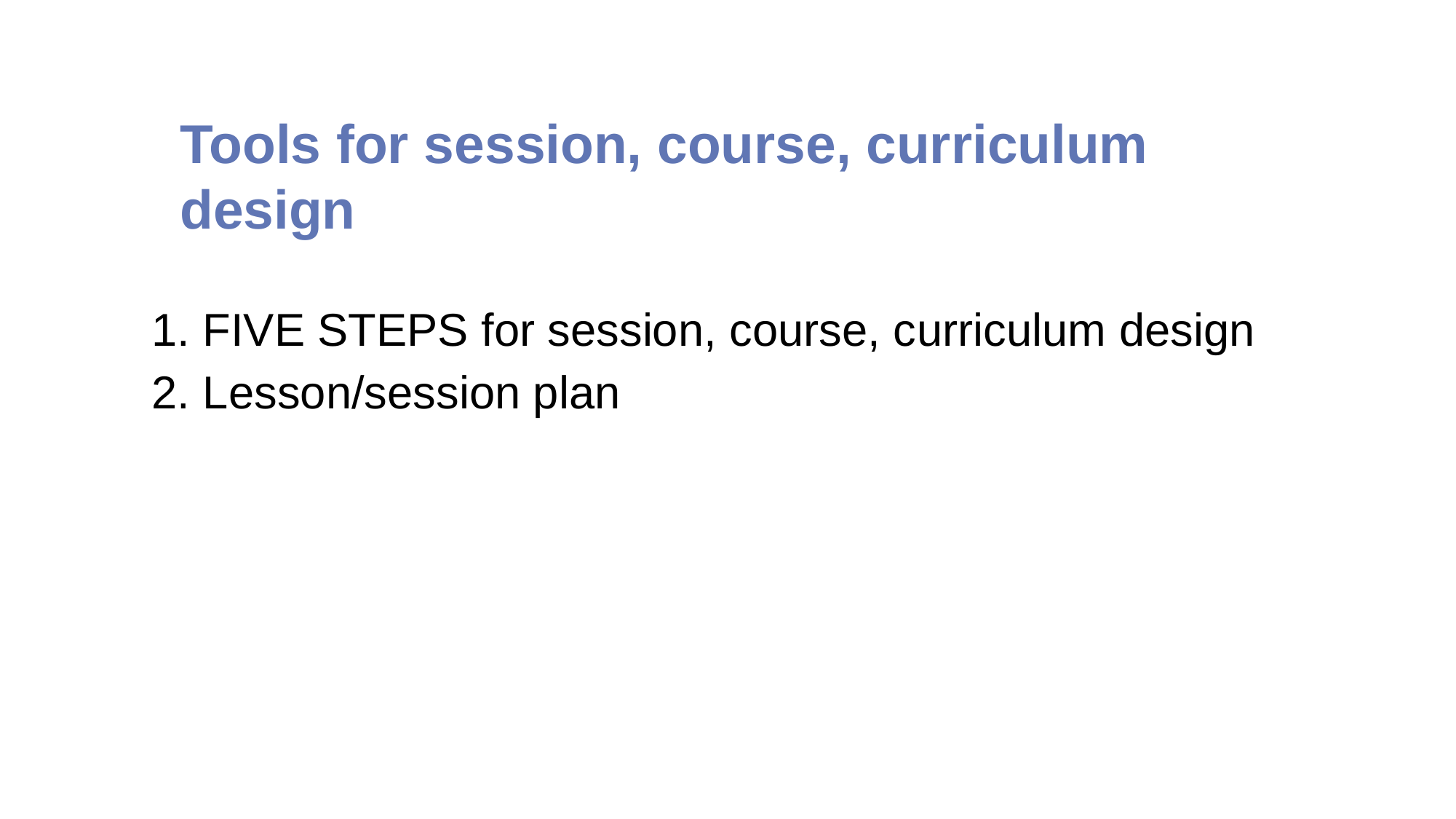

# Tools for session, course, curriculum design
1. FIVE STEPS for session, course, curriculum design
2. Lesson/session plan